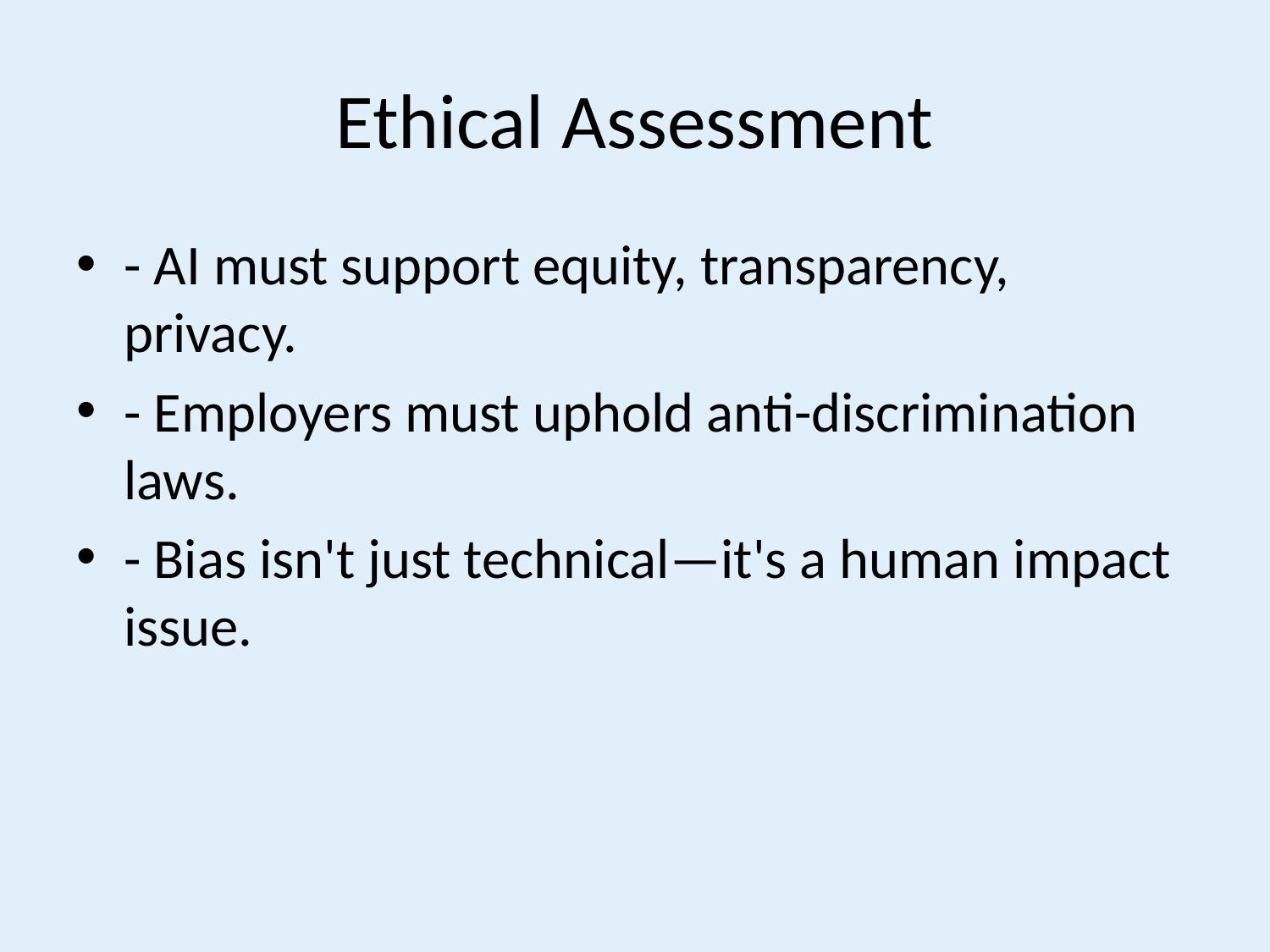

# Ethical Assessment
- AI must support equity, transparency, privacy.
- Employers must uphold anti-discrimination laws.
- Bias isn't just technical—it's a human impact issue.